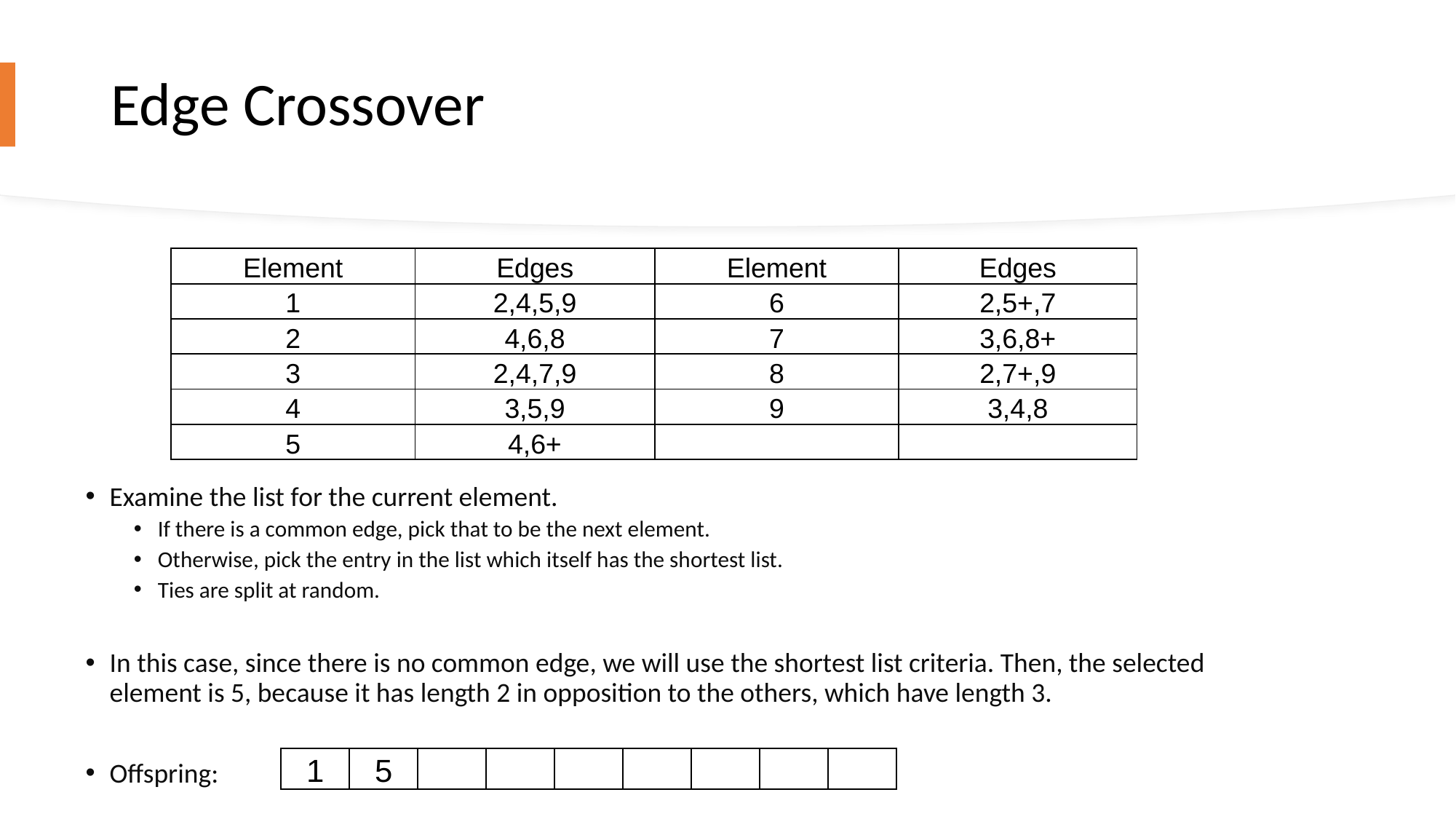

# Edge Crossover

| Element | Edges | Element | Edges |
| --- | --- | --- | --- |
| 1 | 2,4,5,9 | 6 | 2,5+,7 |
| 2 | 4,6,8 | 7 | 3,6,8+ |
| 3 | 2,4,7,9 | 8 | 2,7+,9 |
| 4 | 3,5,9 | 9 | 3,4,8 |
| 5 | 4,6+ |  |  |
Examine the list for the current element.
If there is a common edge, pick that to be the next element.
Otherwise, pick the entry in the list which itself has the shortest list.
Ties are split at random.

In this case, since there is no common edge, we will use the shortest list criteria. Then, the selected element is 5, because it has length 2 in opposition to the others, which have length 3.

Offspring:
| 1 | 5 |  |  |  |  |  |  |  |
| --- | --- | --- | --- | --- | --- | --- | --- | --- |